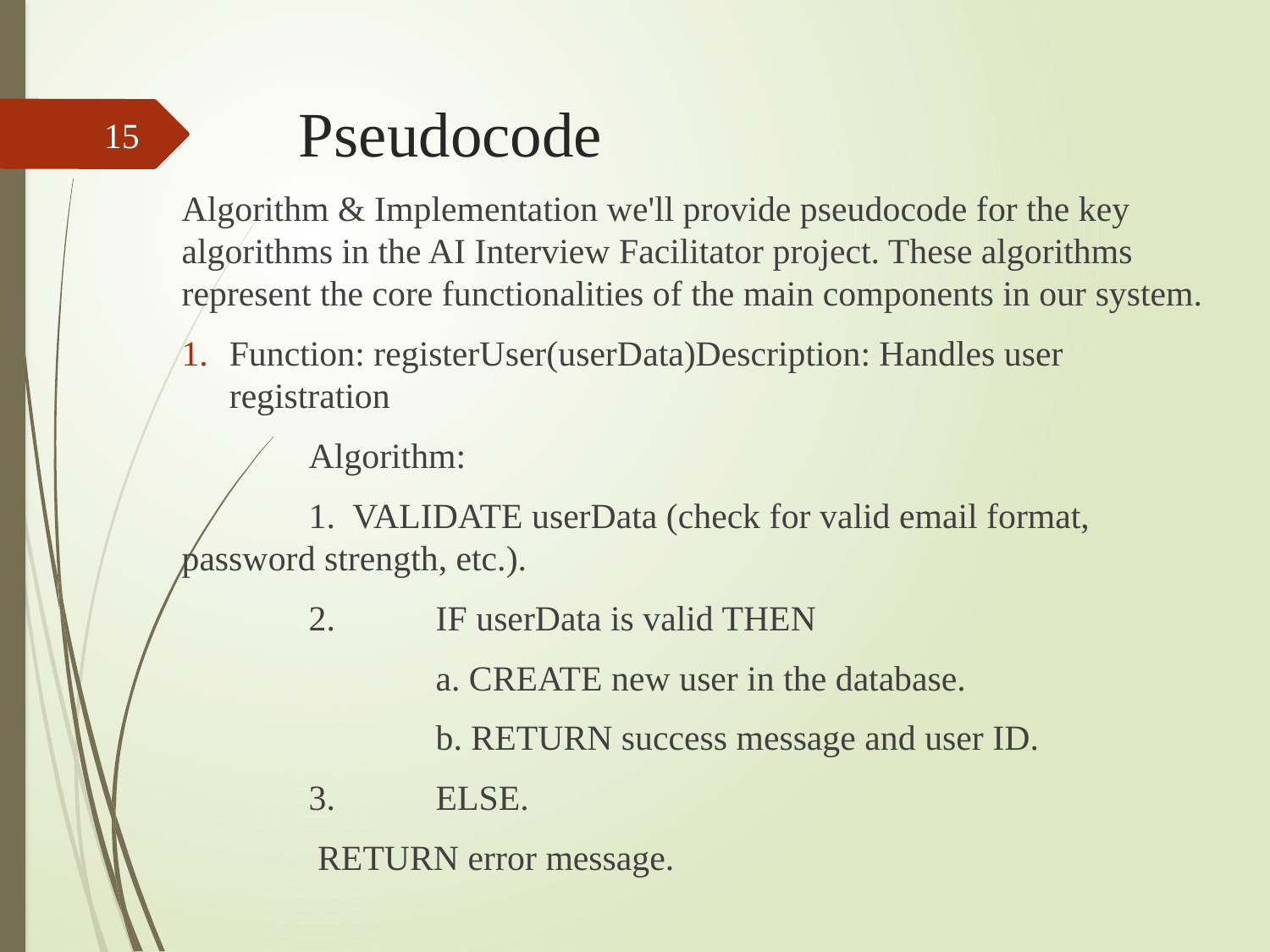

# Pseudocode
15
Algorithm & Implementation we'll provide pseudocode for the key algorithms in the AI Interview Facilitator project. These algorithms represent the core functionalities of the main components in our system.
Function: registerUser(userData)Description: Handles user registration
	Algorithm:
	1.  VALIDATE userData (check for valid email format, password strength, etc.).
	2.	IF userData is valid THEN
		a. CREATE new user in the database.
		b. RETURN success message and user ID.
	3.	ELSE.
	 RETURN error message.